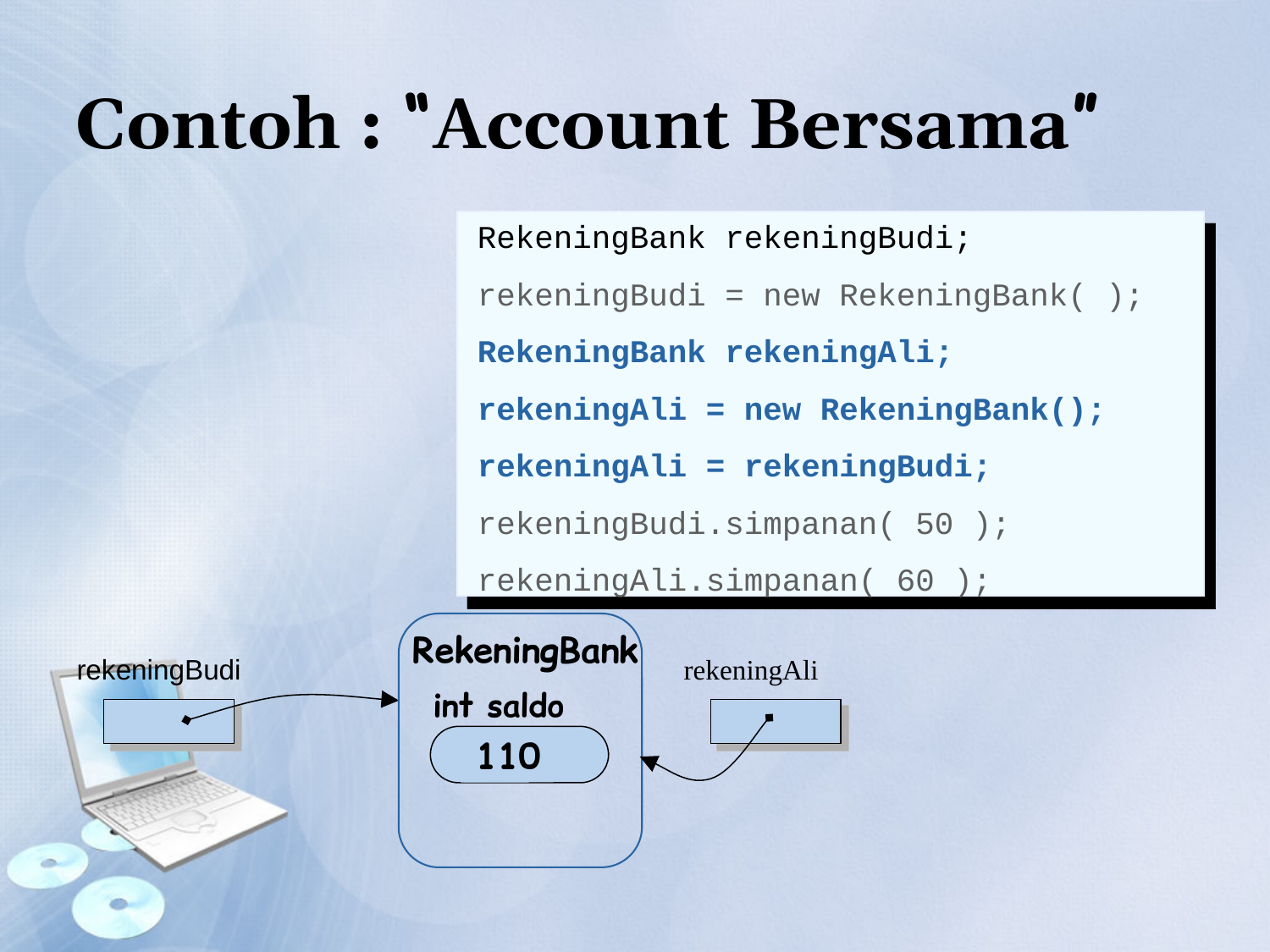

# Contoh : “Account Bersama”
RekeningBank rekeningBudi;
rekeningBudi = new RekeningBank( );
RekeningBank rekeningAli;
rekeningAli = new RekeningBank();
rekeningAli = rekeningBudi;
rekeningBudi.simpanan( 50 );
rekeningAli.simpanan( 60 );

RekeningBank
rekeningBudi

rekeningAli

int saldo

110
50
0